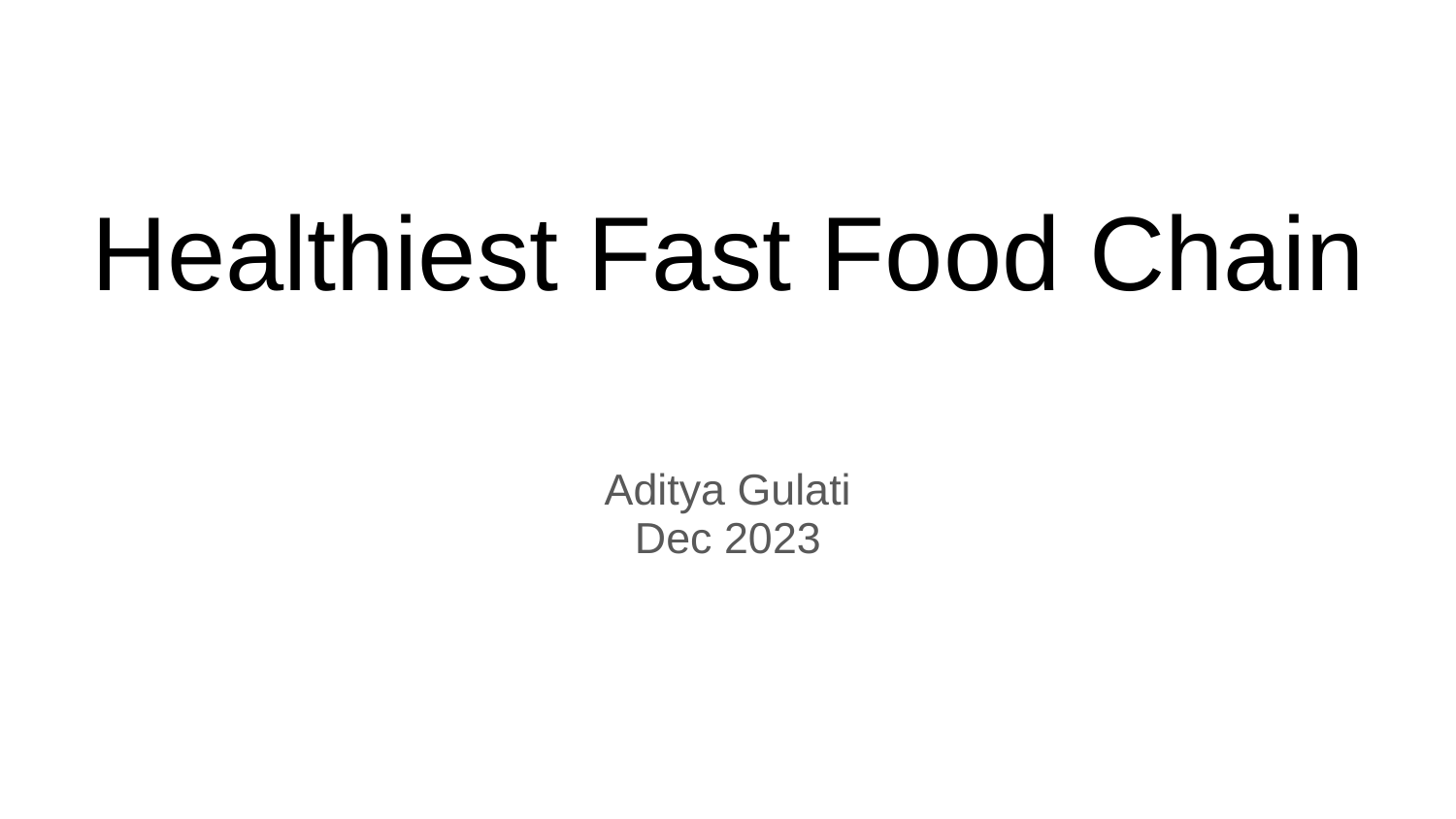

# Healthiest Fast Food Chain

Aditya Gulati
Dec 2023